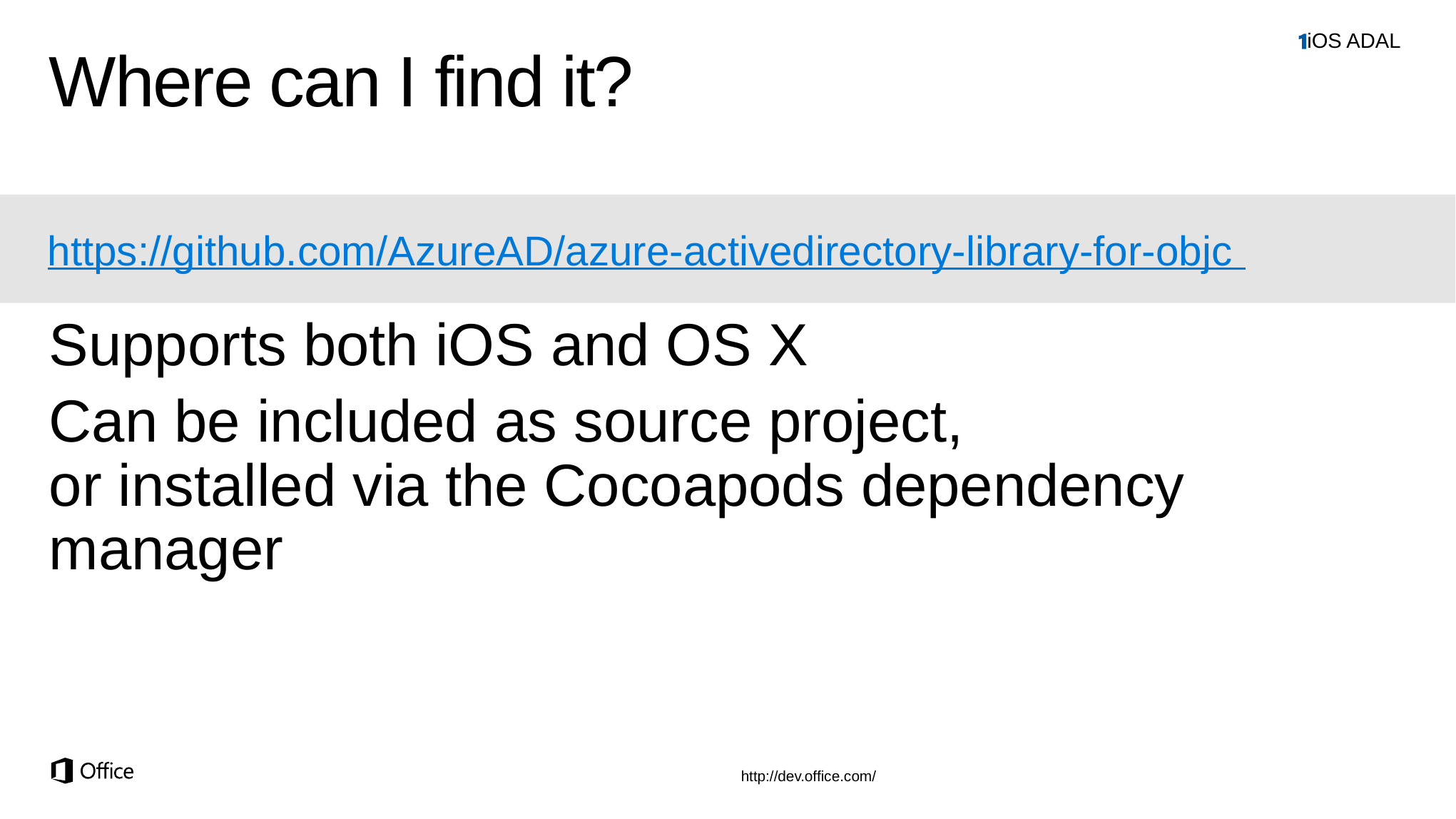

iOS ADAL

# Where can I find it?

Supports both iOS and OS X
Can be included as source project,
or installed via the Cocoapods dependency manager
https://github.com/AzureAD/azure-activedirectory-library-for-objc